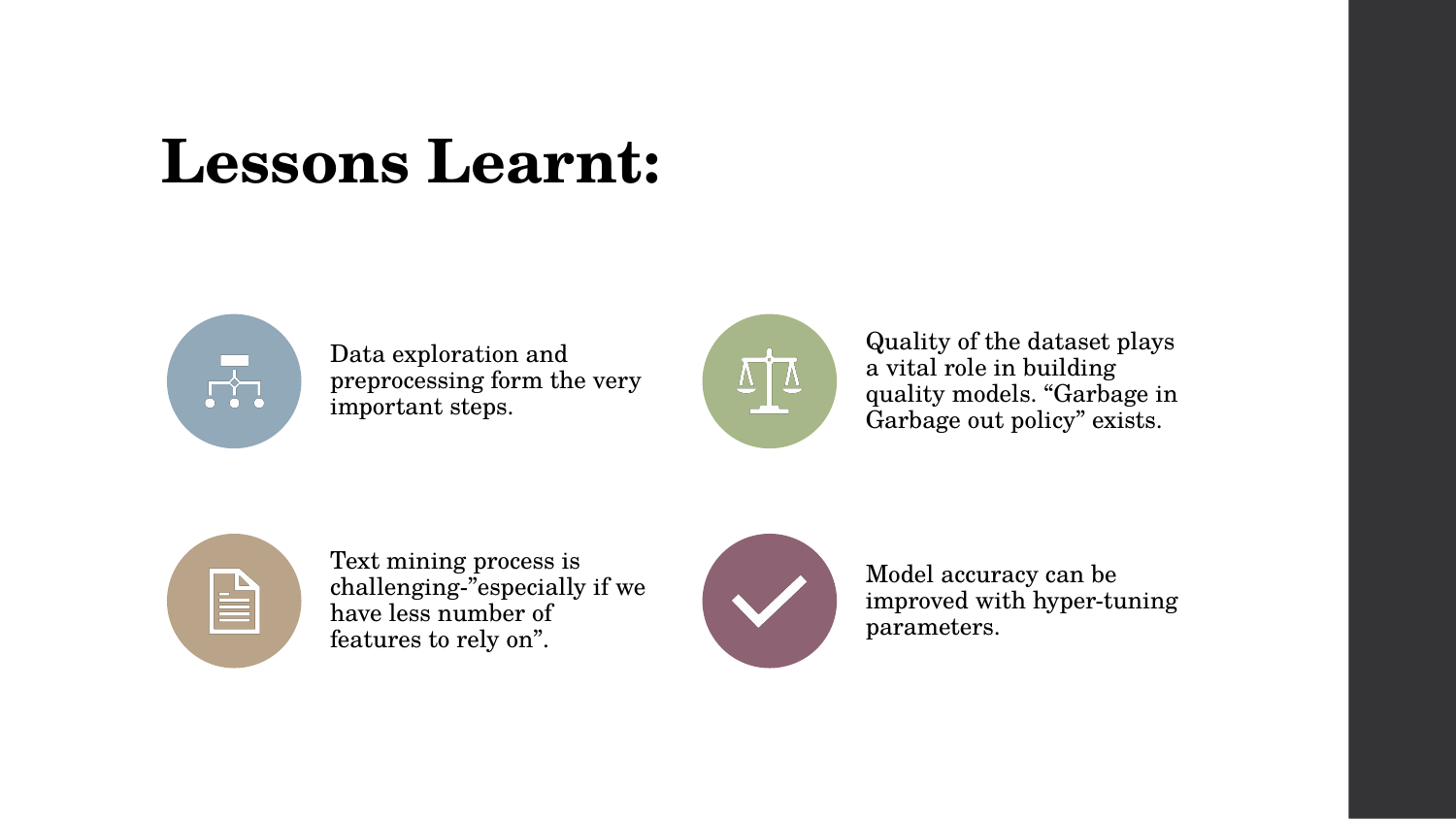

# Lessons Learnt:

Data exploration and preprocessing form the very important steps.

Quality of the dataset plays a vital role in building quality models. “Garbage in Garbage out policy” exists.

Text mining process is challenging-”especially if we have less number of  features to rely on”.

Model accuracy can be improved with hyper-tuning parameters.